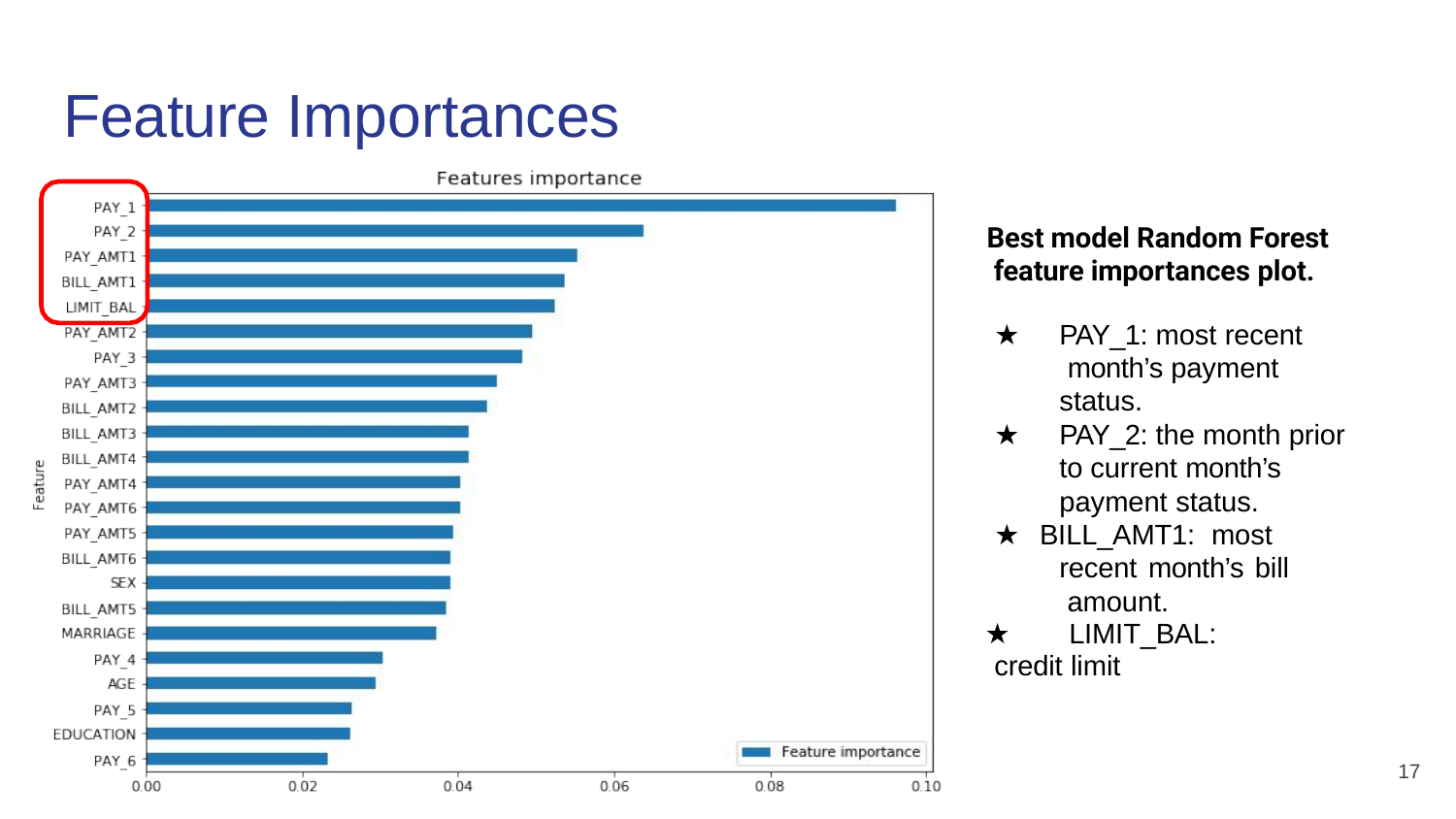

# Feature Importances

Best model Random Forest  feature importances plot.

★	PAY_1: most recent  month’s payment  status.
★	PAY_2: the month prior  to current month’s  payment status.
★ BILL_AMT1: most  recent month’s bill  amount.
★	LIMIT_BAL: credit limit
17